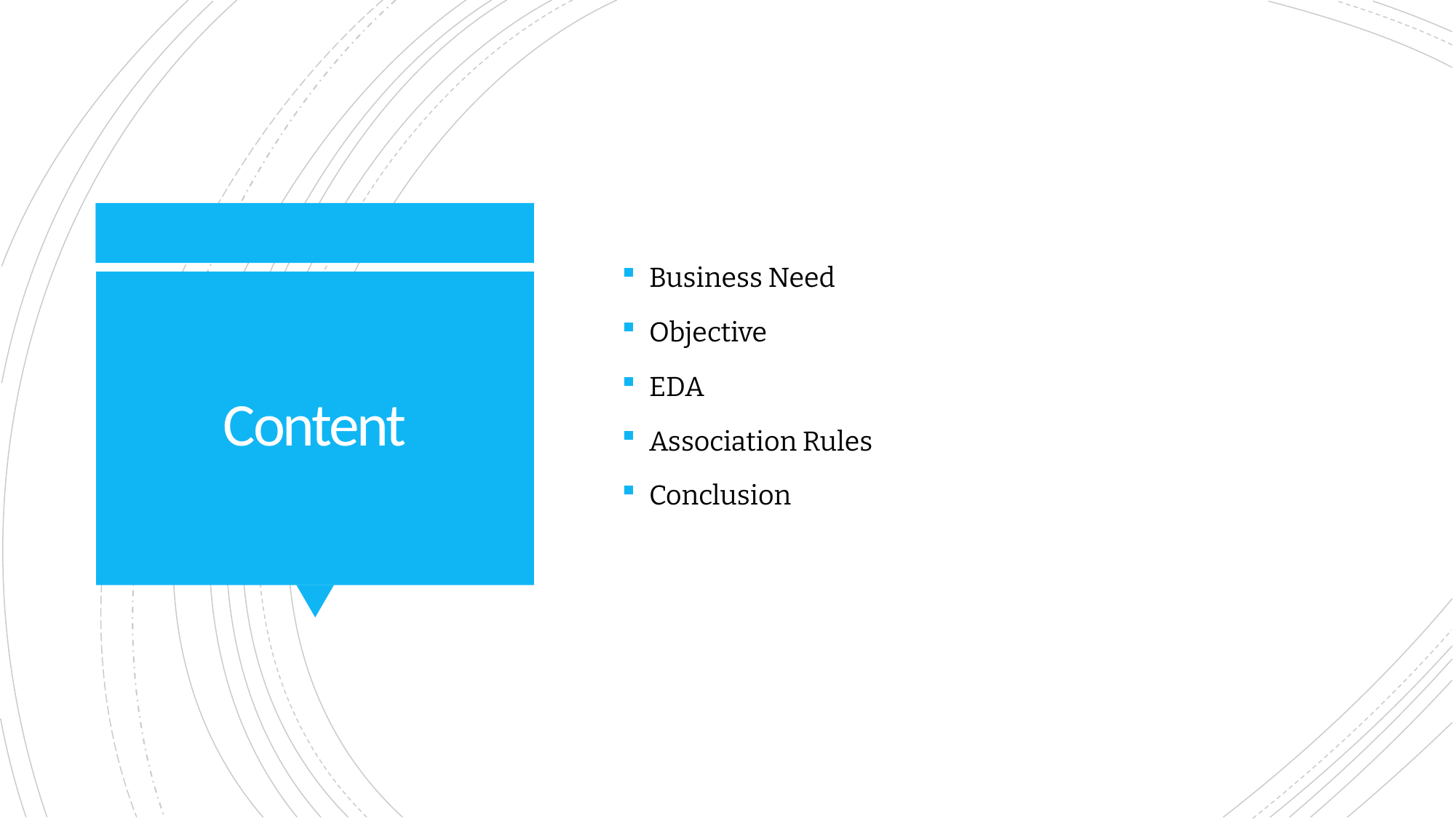

Business Need
Objective
EDA
Association Rules
Conclusion

# Content